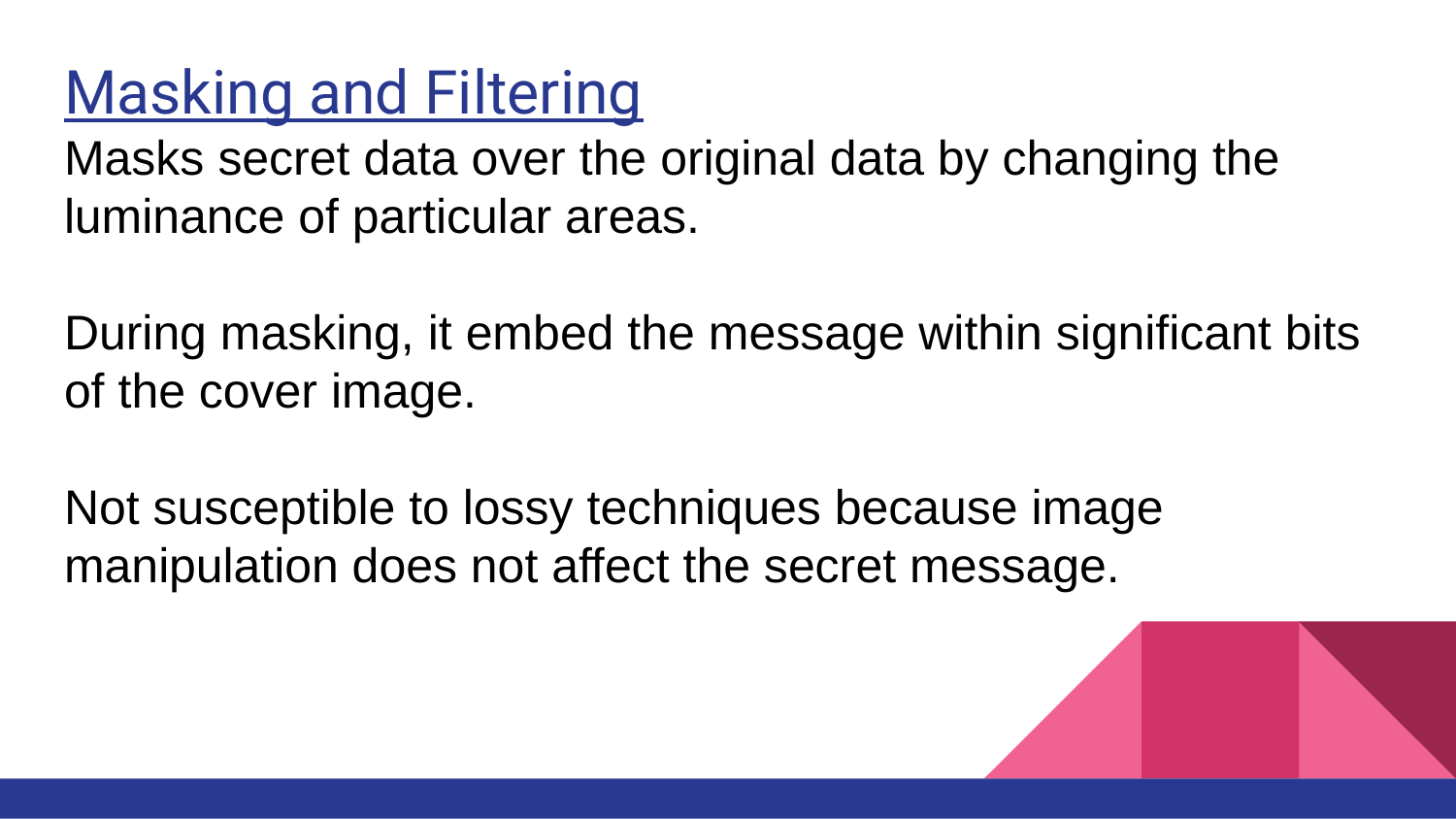

# Masking and Filtering
Masks secret data over the original data by changing the luminance of particular areas.

During masking, it embed the message within significant bits of the cover image.

Not susceptible to lossy techniques because image manipulation does not affect the secret message.